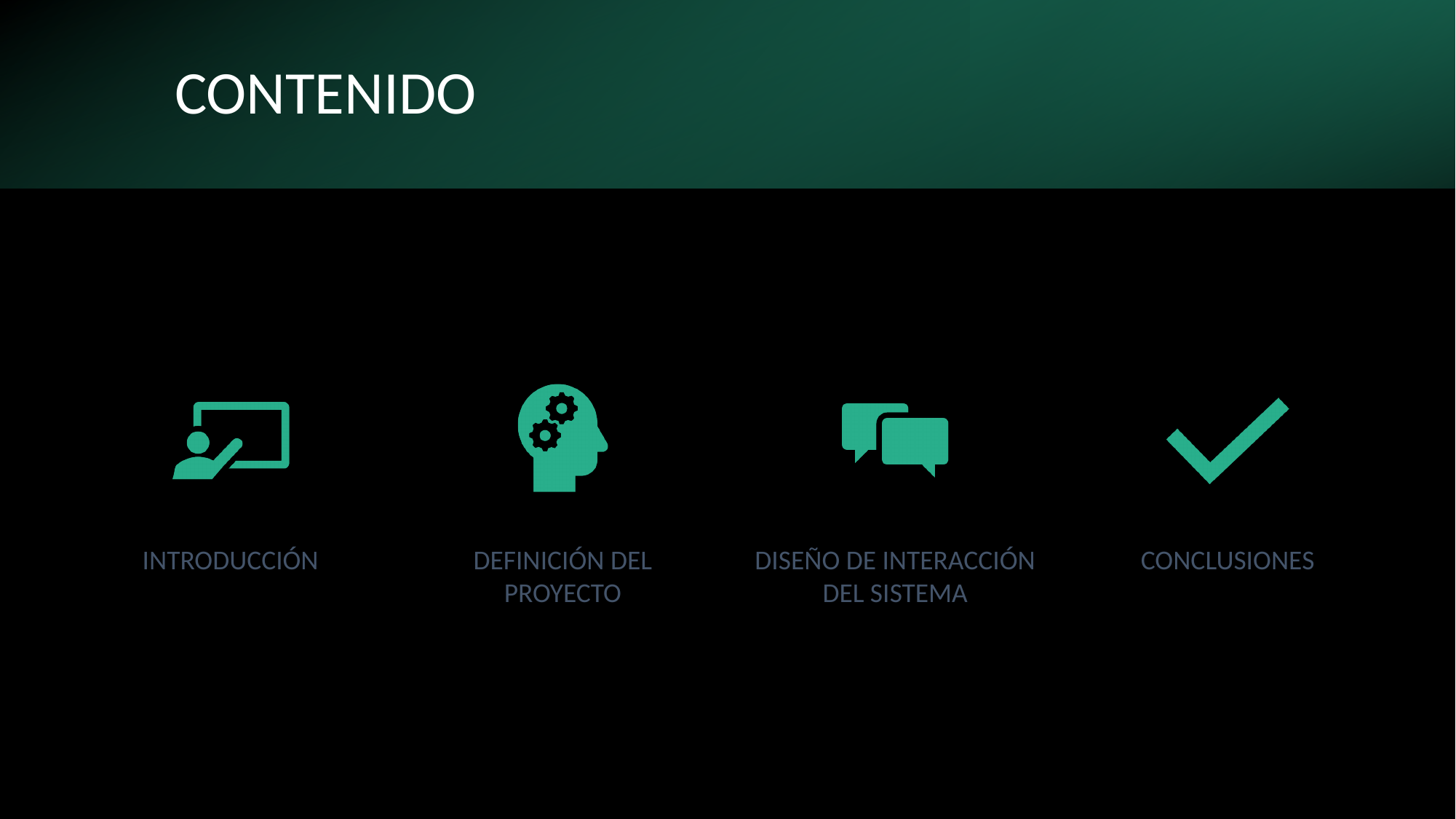

# CONTENIDO
INTRODUCCIÓN
DEFINICIÓN DEL PROYECTO
DISEÑO DE INTERACCIÓN DEL SISTEMA
CONCLUSIONES